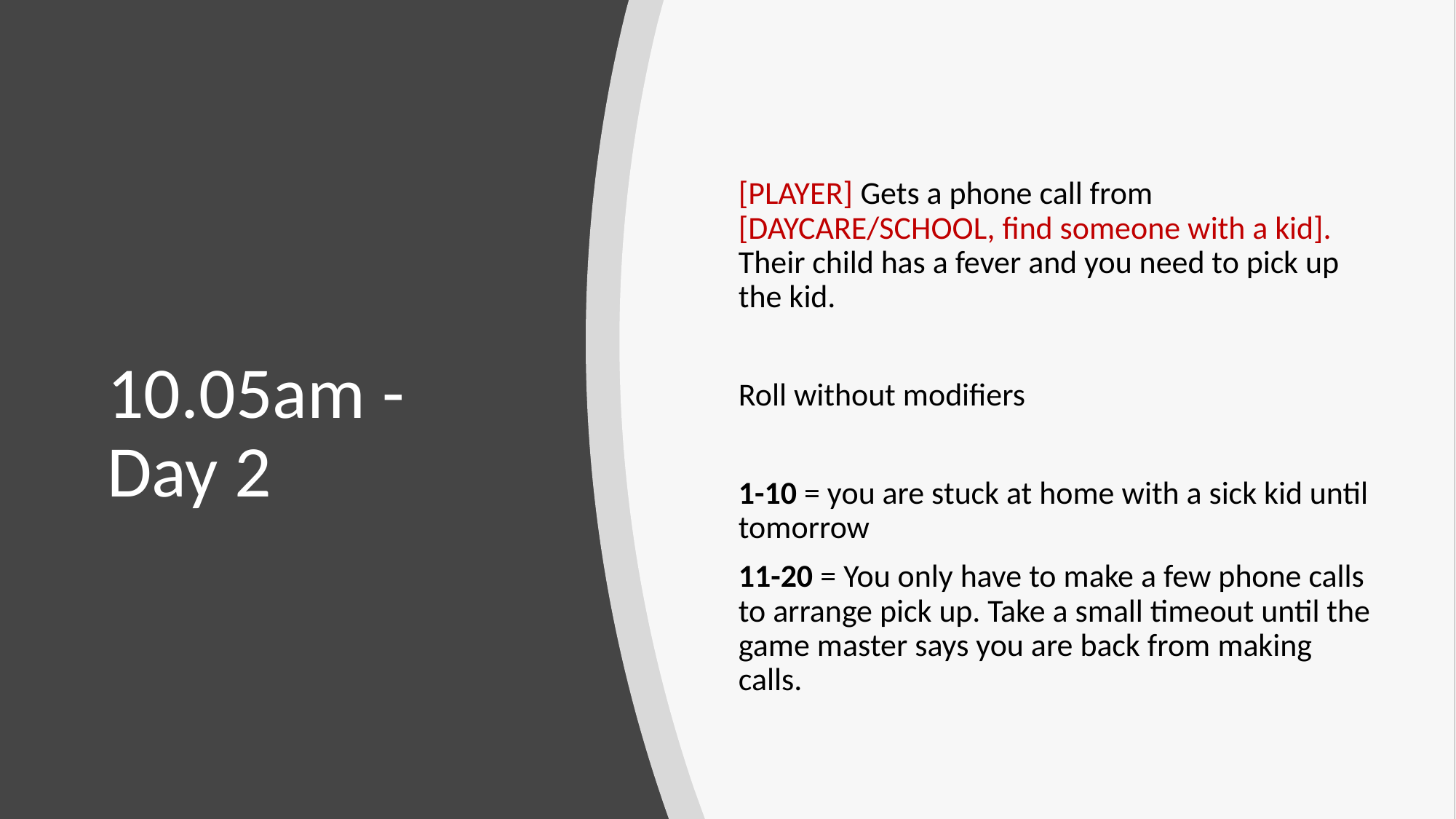

[PLAYER] Gets a phone call from [DAYCARE/SCHOOL, find someone with a kid]. Their child has a fever and you need to pick up the kid.

Roll without modifiers

1-10 = you are stuck at home with a sick kid until tomorrow
11-20 = You only have to make a few phone calls to arrange pick up. Take a small timeout until the game master says you are back from making calls.

# 10.05am - Day 2